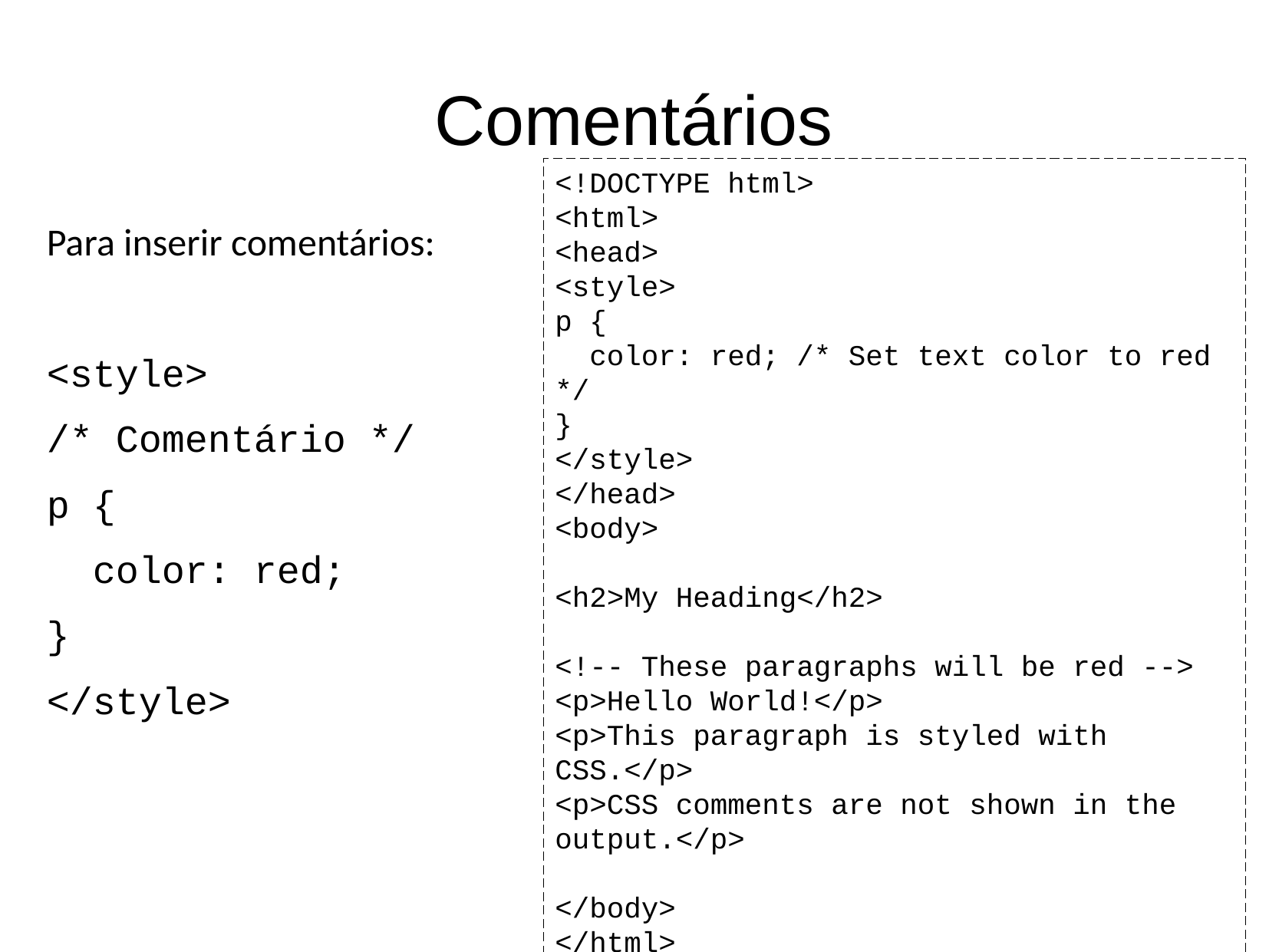

Comentários
<!DOCTYPE html>
<html>
<head>
<style>
p {
  color: red; /* Set text color to red */
}
</style>
</head>
<body>

<h2>My Heading</h2>

<!-- These paragraphs will be red -->
<p>Hello World!</p>
<p>This paragraph is styled with CSS.</p>
<p>CSS comments are not shown in the output.</p>

</body>
</html>
Para inserir comentários:

<style>
/* Comentário */
p {
  color: red;
}
</style>